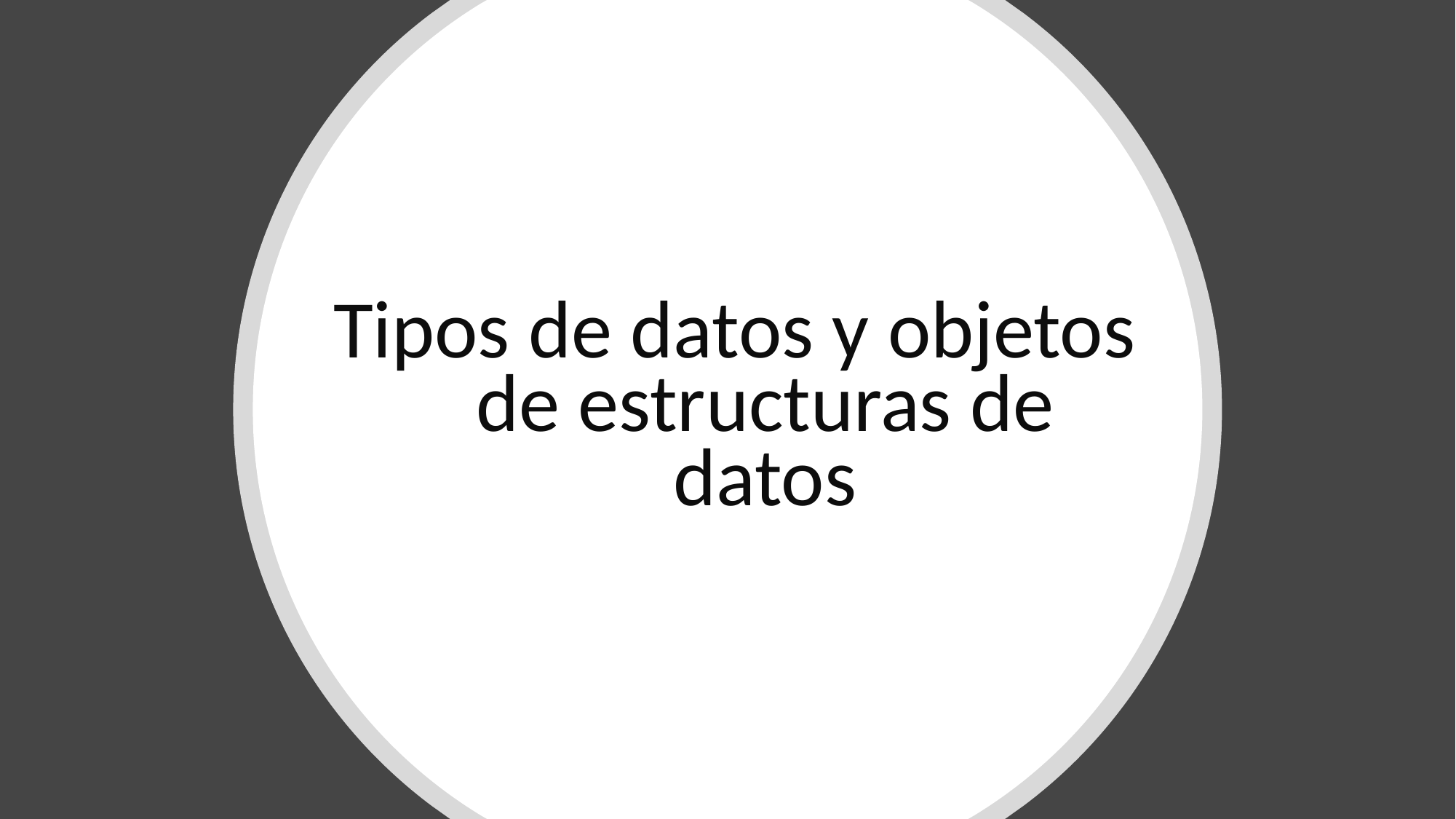

Tipos de datos y objetos de estructuras de datos